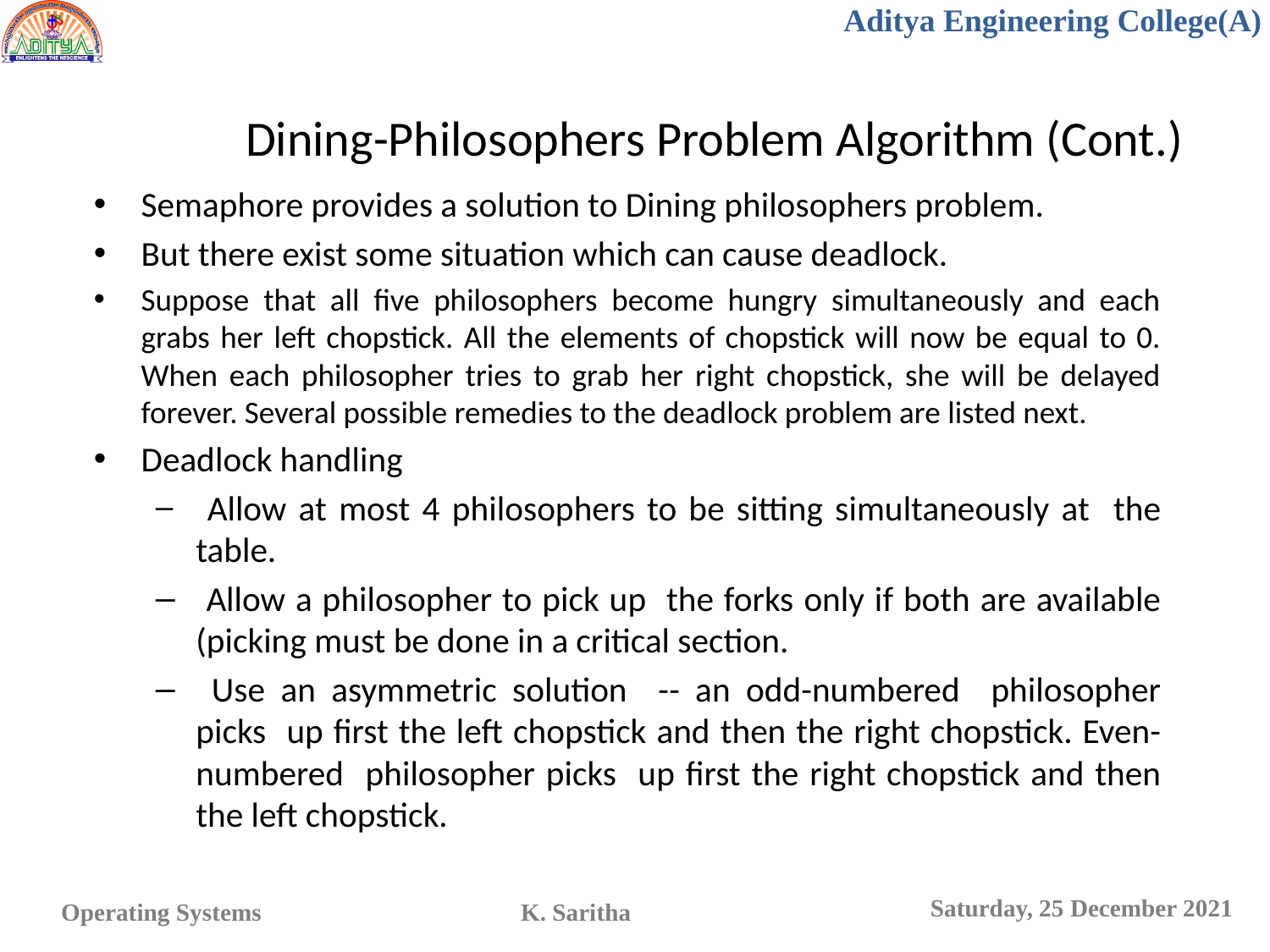

# Dining-Philosophers Problem Algorithm (Cont.)
Semaphore provides a solution to Dining philosophers problem.
But there exist some situation which can cause deadlock.
Suppose that all five philosophers become hungry simultaneously and each grabs her left chopstick. All the elements of chopstick will now be equal to 0. When each philosopher tries to grab her right chopstick, she will be delayed forever. Several possible remedies to the deadlock problem are listed next.
Deadlock handling
 Allow at most 4 philosophers to be sitting simultaneously at  the table.
 Allow a philosopher to pick up  the forks only if both are available (picking must be done in a critical section.
 Use an asymmetric solution  -- an odd-numbered  philosopher picks  up first the left chopstick and then the right chopstick. Even-numbered  philosopher picks  up first the right chopstick and then the left chopstick.